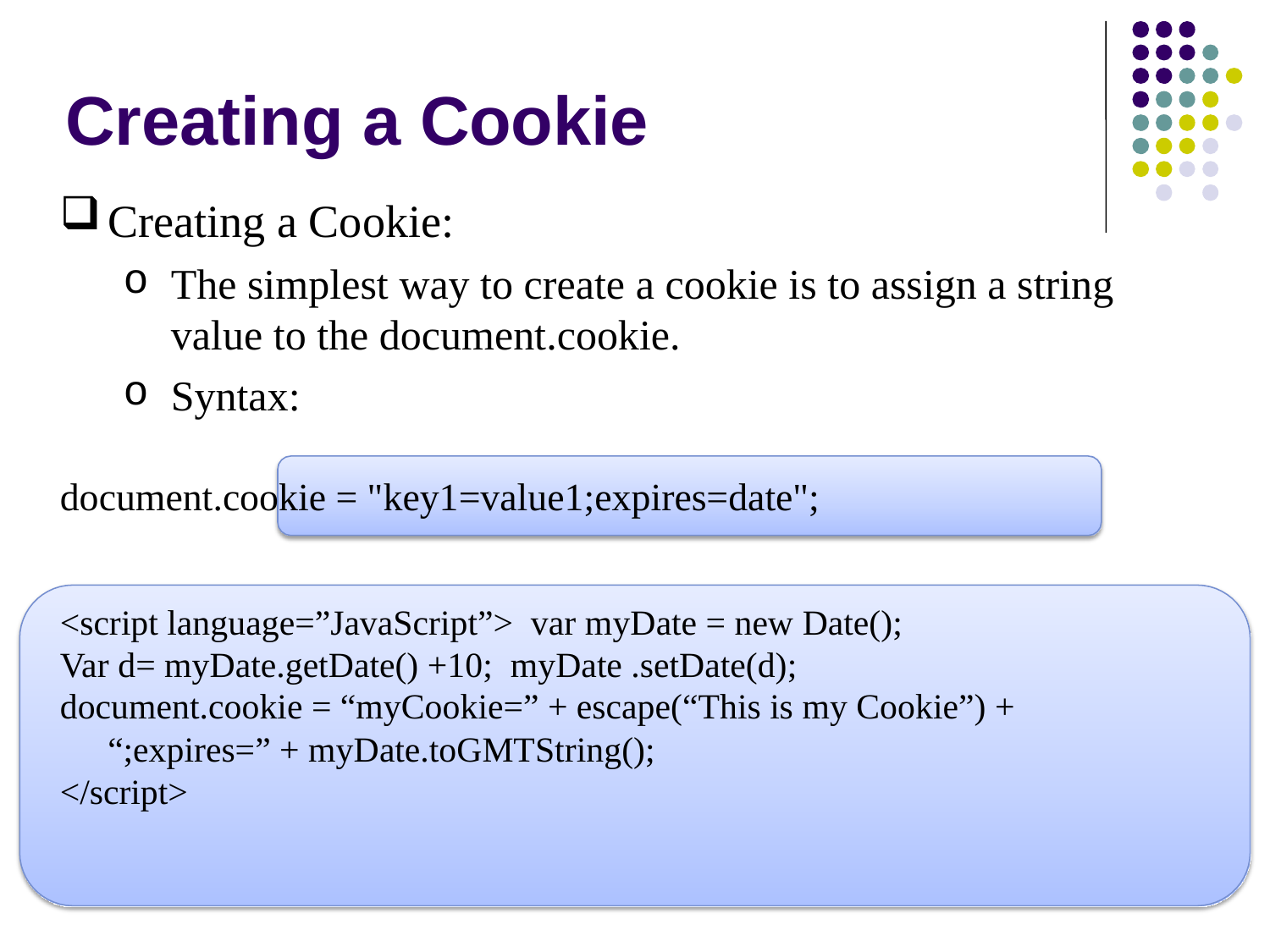

# Creating a Cookie
Creating a Cookie:
The simplest way to create a cookie is to assign a string  value to the document.cookie.
Syntax:

document.cookie = "key1=value1;expires=date";

<script language=”JavaScript”>  var myDate = new Date();
Var d= myDate.getDate() +10;  myDate .setDate(d);
document.cookie = “myCookie=” + escape(“This is my Cookie”) +  “;expires=” + myDate.toGMTString();
</script>